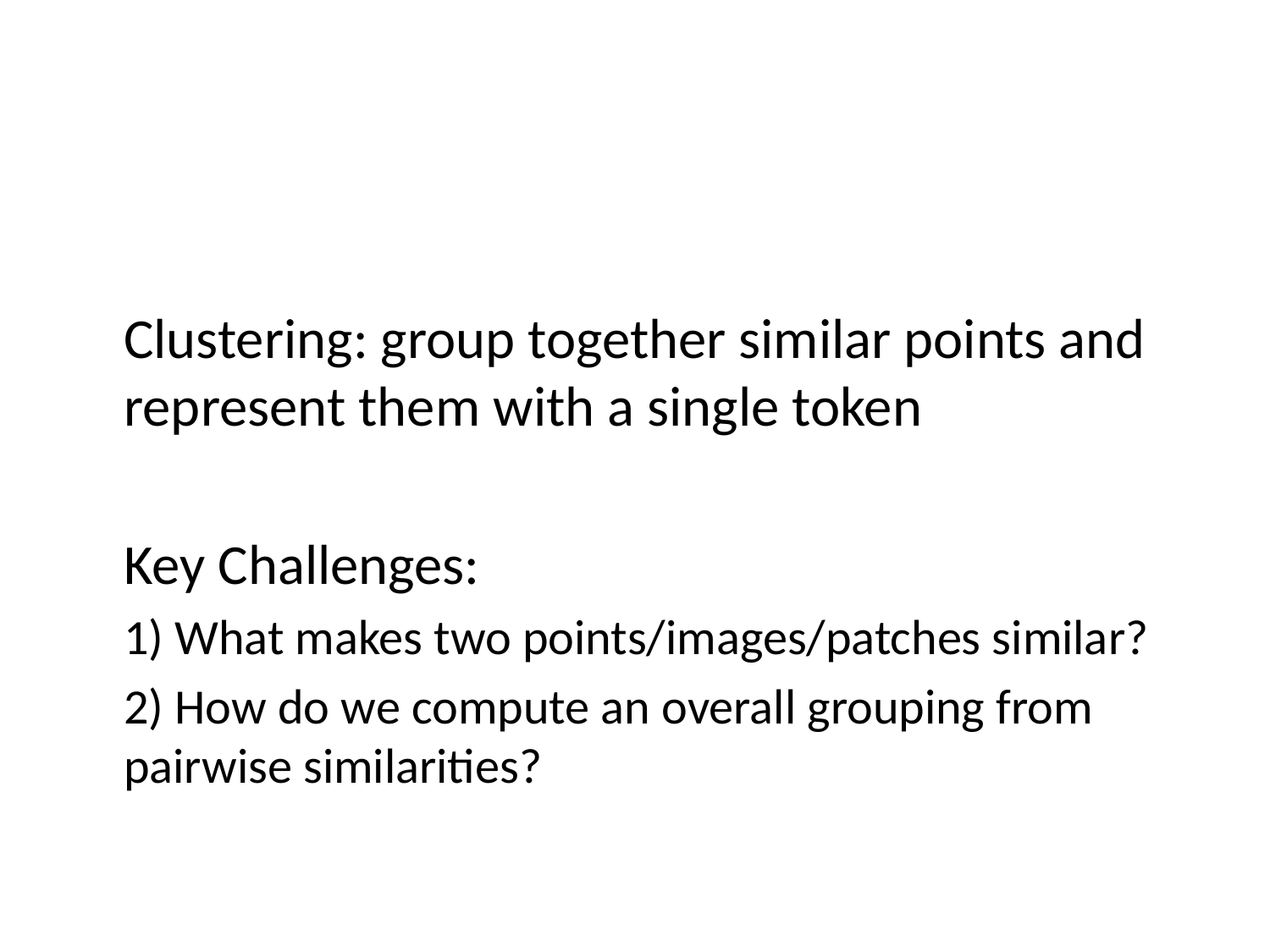

#

	Clustering: group together similar points and represent them with a single token

	Key Challenges:
	1) What makes two points/images/patches similar?
	2) How do we compute an overall grouping from pairwise similarities?